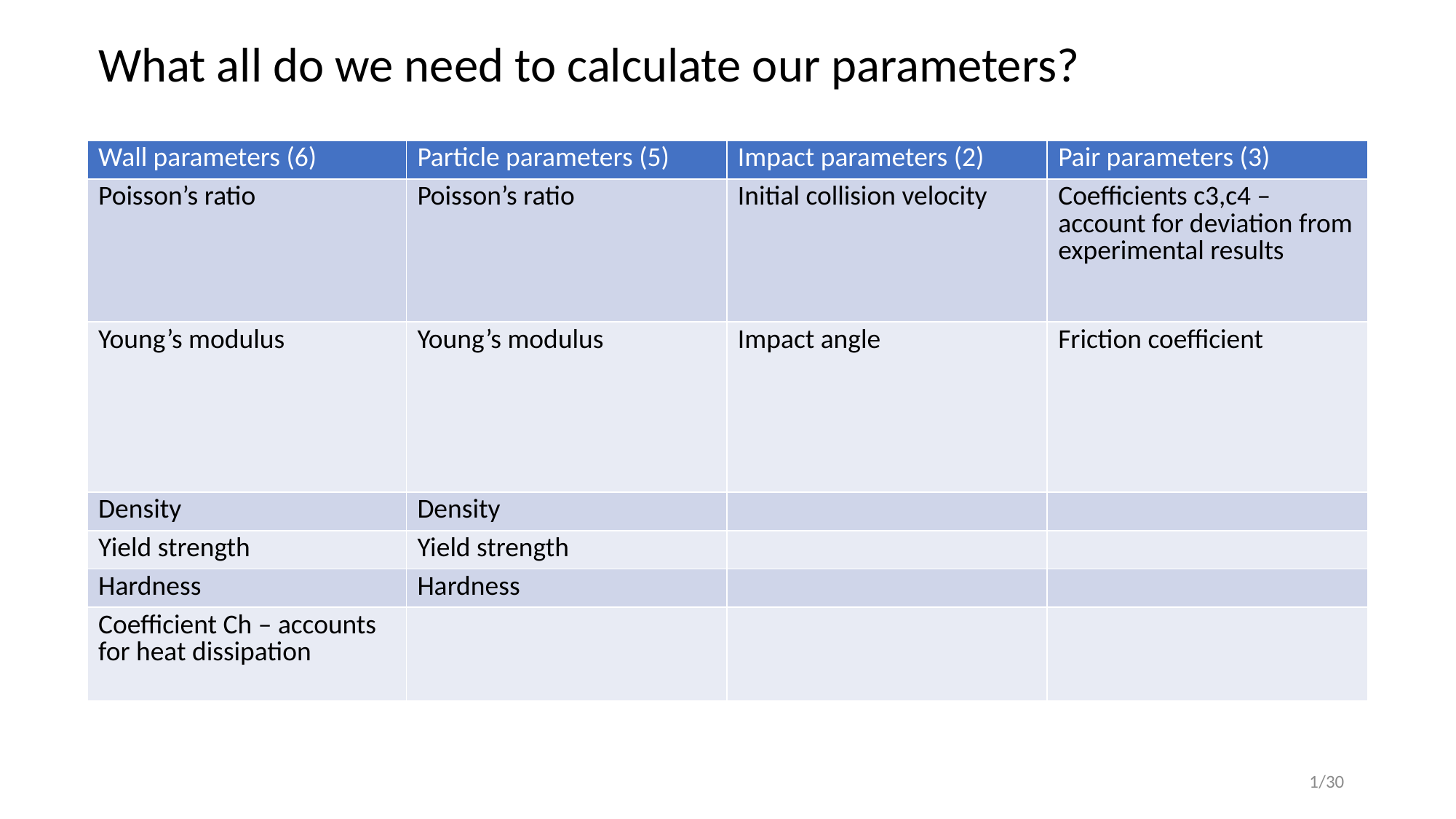

What all do we need to calculate our parameters?
| Wall parameters (6) | Particle parameters (5) | Impact parameters (2) | Pair parameters (3) |
| --- | --- | --- | --- |
| Poisson’s ratio | Poisson’s ratio | Initial collision velocity | Coefficients c3,c4 – account for deviation from experimental results |
| Young’s modulus | Young’s modulus | Impact angle | Friction coefficient |
| Density | Density |  |  |
| Yield strength | Yield strength |  |  |
| Hardness | Hardness |  |  |
| Coefficient Ch – accounts for heat dissipation |  |  |  |
1/30